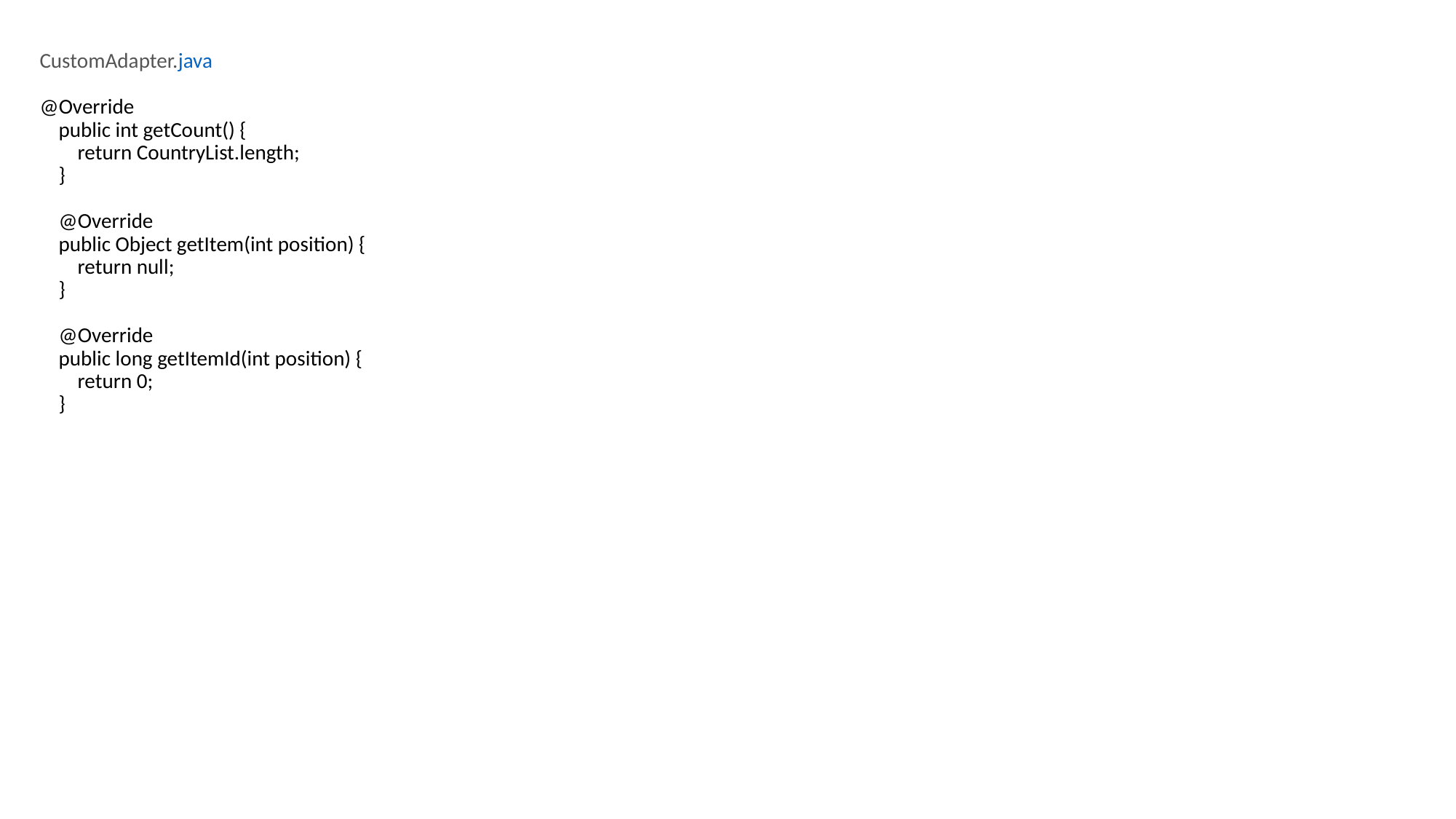

CustomAdapter.java

@Override
    public int getCount() {
        return CountryList.length;
    }

    @Override
    public Object getItem(int position) {
        return null;
    }

    @Override
    public long getItemId(int position) {
        return 0;
    }